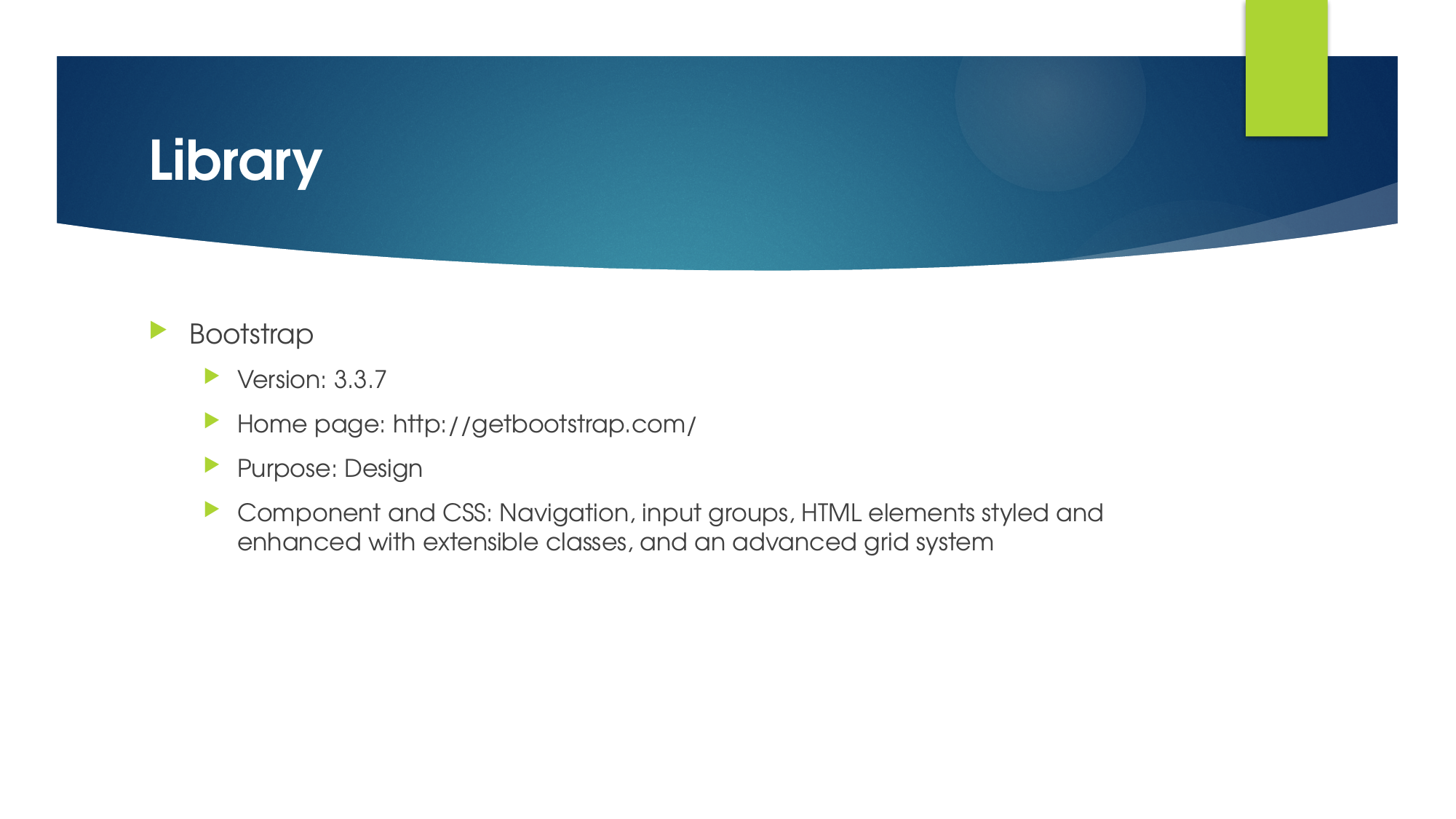

# Library
Bootstrap
Version: 3.3.7
Home page: http://getbootstrap.com/
Purpose: Design
Component and CSS: Navigation, input groups, HTML elements styled and enhanced with extensible classes, and an advanced grid system